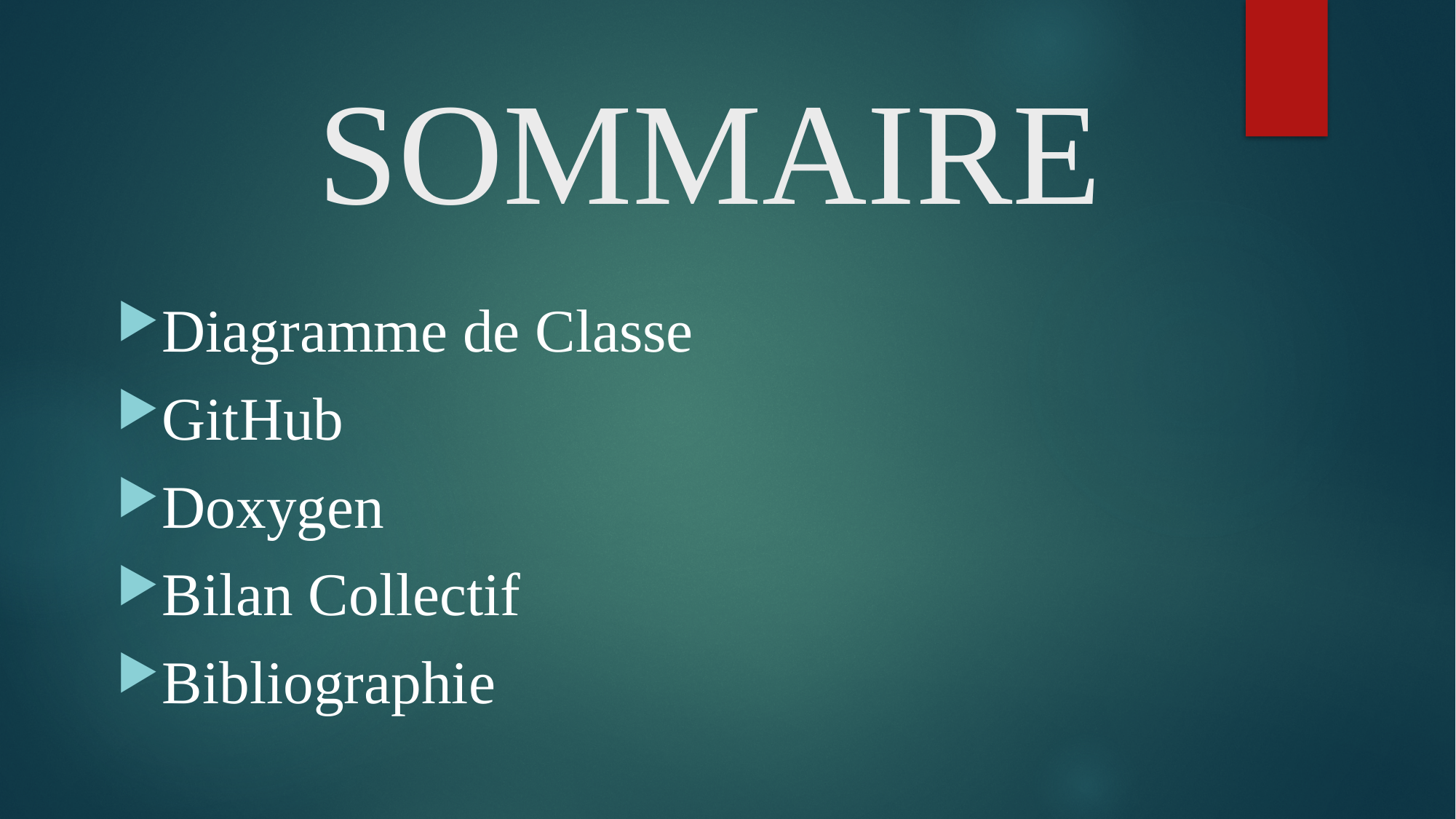

# SOMMAIRE
Diagramme de Classe
GitHub
Doxygen
Bilan Collectif
Bibliographie